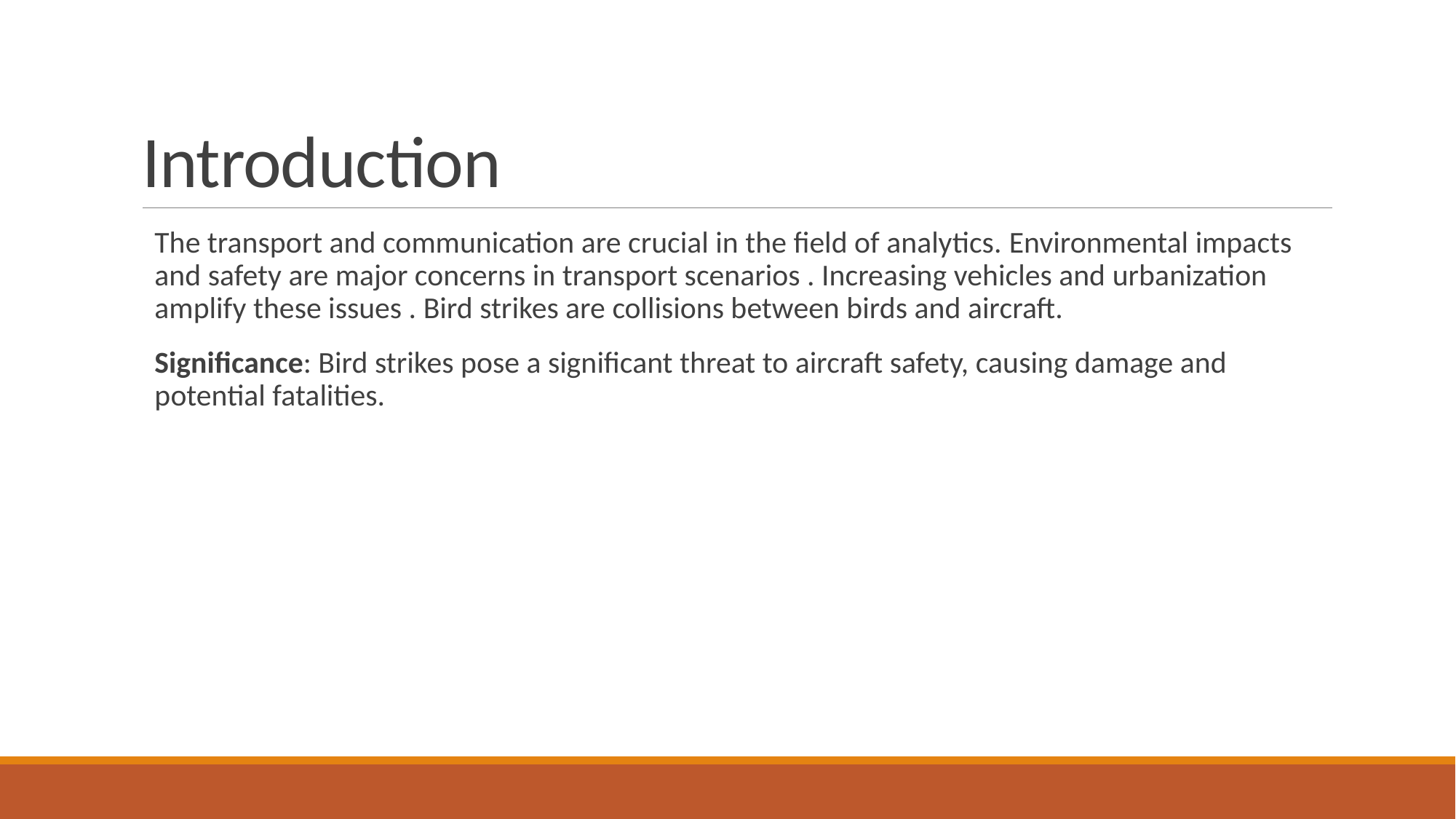

# Introduction
The transport and communication are crucial in the field of analytics. Environmental impacts and safety are major concerns in transport scenarios . Increasing vehicles and urbanization amplify these issues . Bird strikes are collisions between birds and aircraft.
Significance: Bird strikes pose a significant threat to aircraft safety, causing damage and potential fatalities.